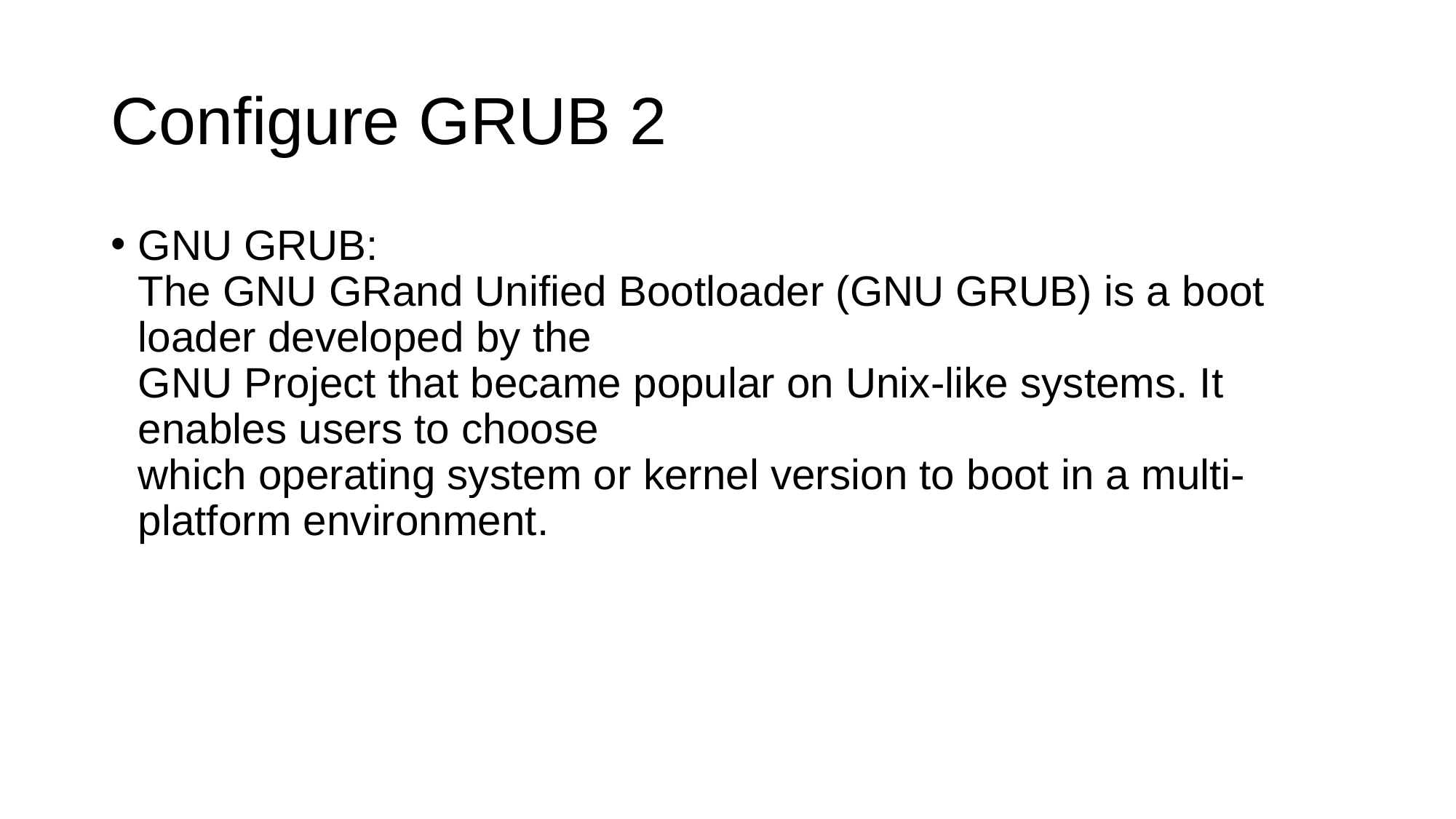

# Configure GRUB 2
GNU GRUB:
The GNU GRand Unified Bootloader (GNU GRUB) is a boot loader developed by the
GNU Project that became popular on Unix-like systems. It enables users to choose
which operating system or kernel version to boot in a multi-platform environment.